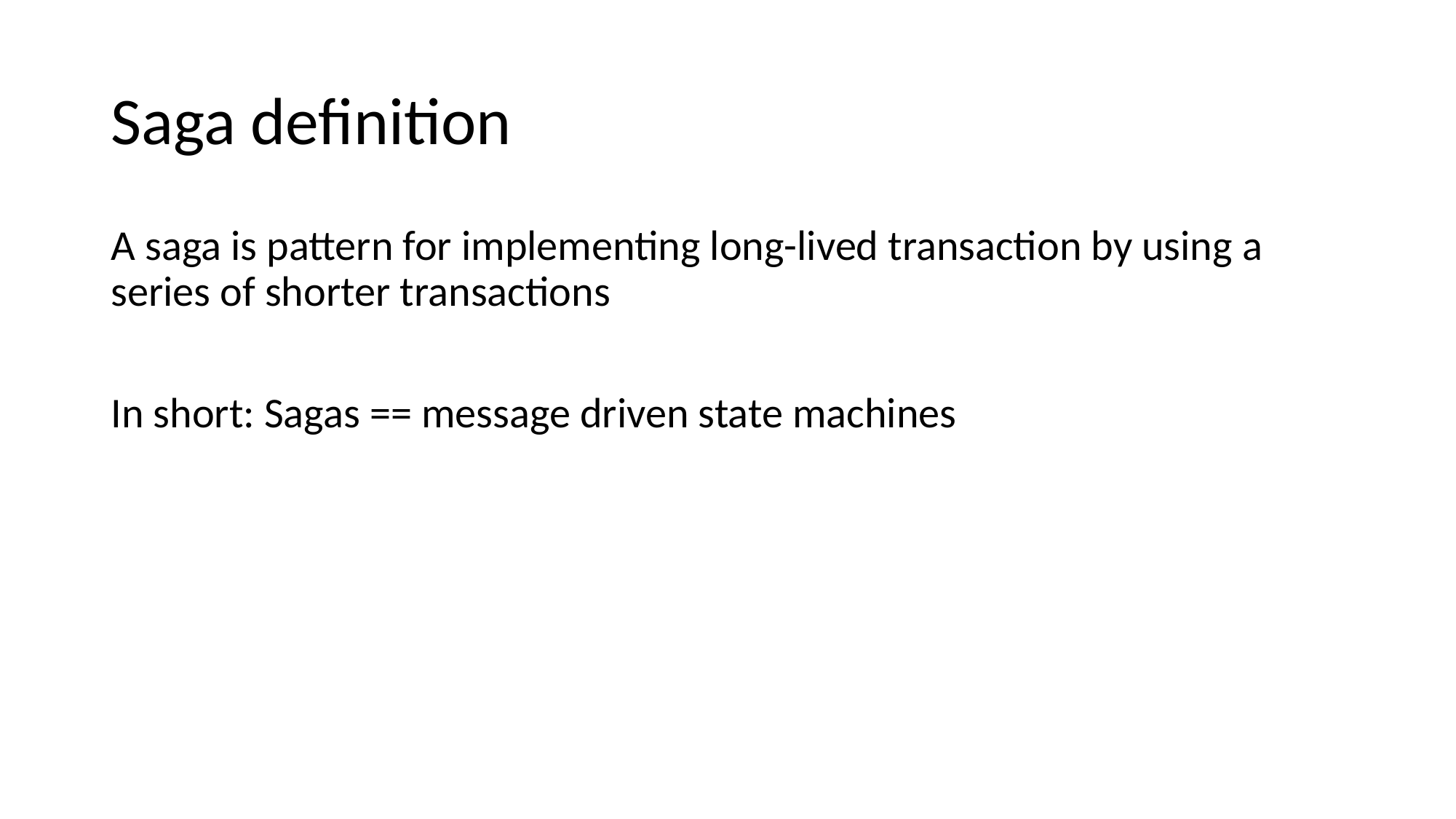

# Saga definition
A saga is pattern for implementing long-lived transaction by using a series of shorter transactions

In short: Sagas == message driven state machines